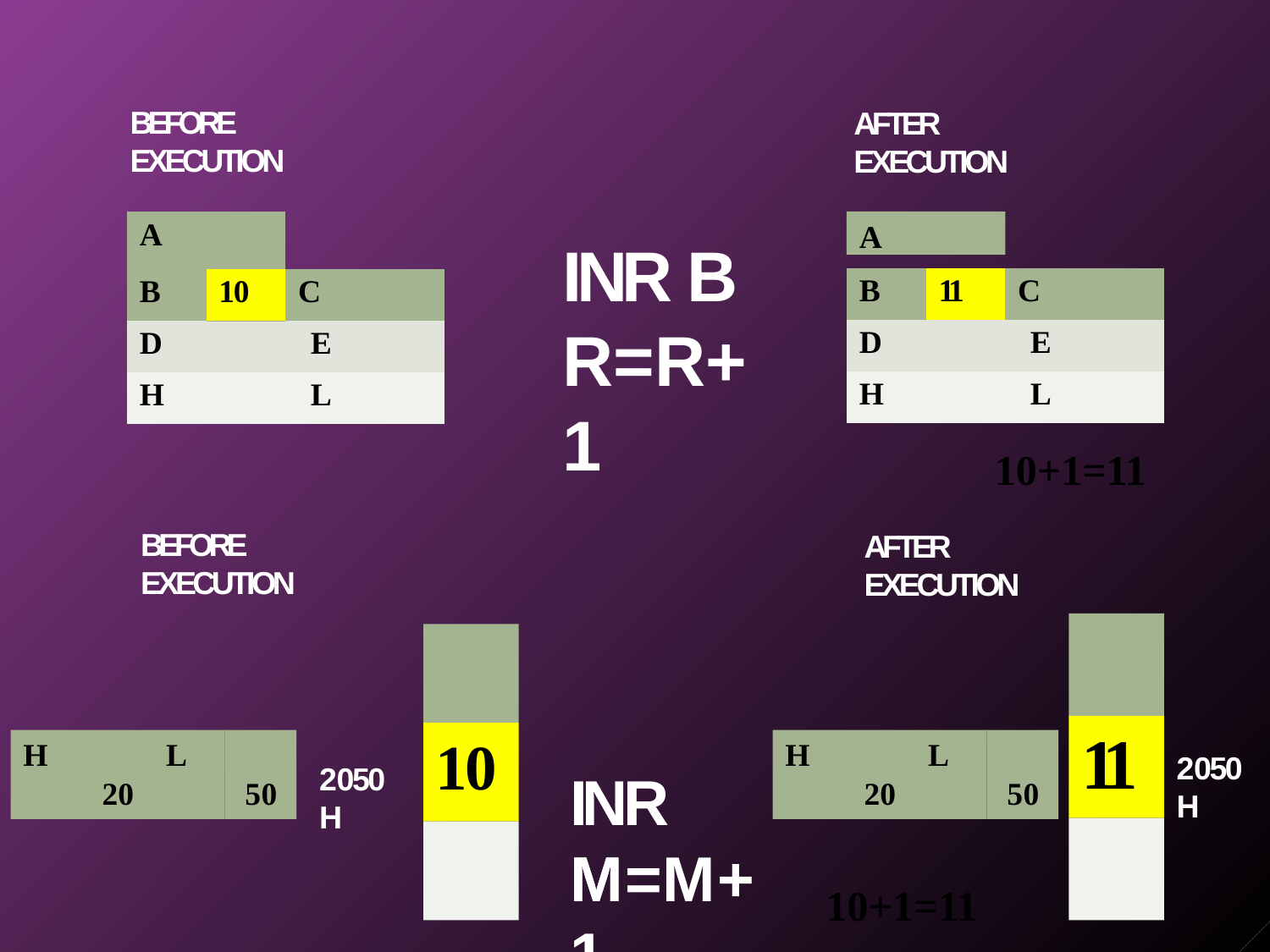

BEFORE EXECUTION
AFTER EXECUTION
| A |  |  |
| --- | --- | --- |
| B | 10 | C |
| D E |  |  |
| H L |  |  |
A
A
INR B  R=R+1
| B | 11 | C |
| --- | --- | --- |
| D E |  |  |
| H L |  |  |
B
10
C
D
E
H
L
10+1=11
BEFORE EXECUTION
AFTER EXECUTION

11
10

H
L
H
L
2050H
2050H
INR M
20
50
20
50

M=M+1
10+1=11